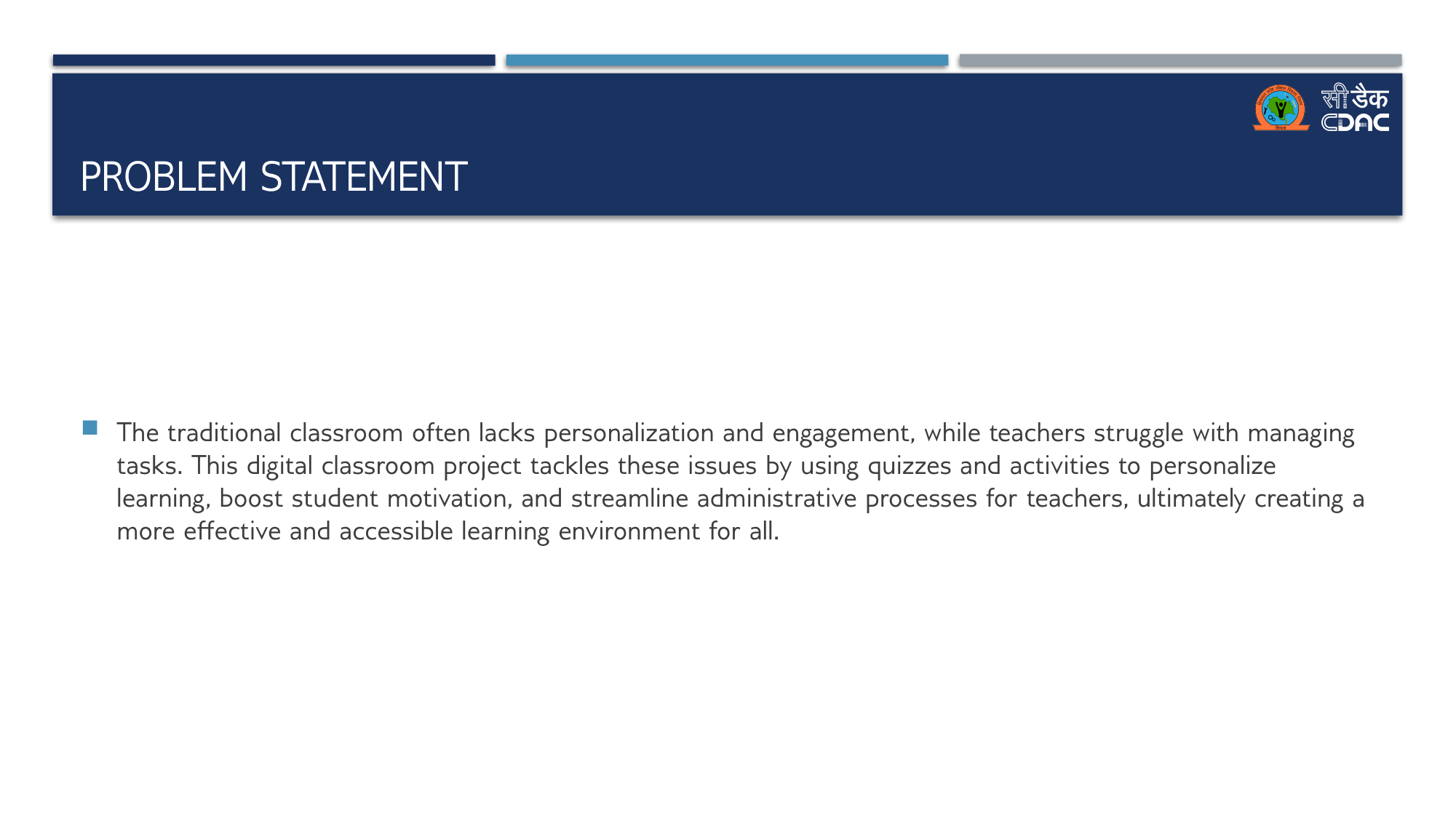

# Problem Statement
The traditional classroom often lacks personalization and engagement, while teachers struggle with managing tasks. This digital classroom project tackles these issues by using quizzes and activities to personalize learning, boost student motivation, and streamline administrative processes for teachers, ultimately creating a more effective and accessible learning environment for all.